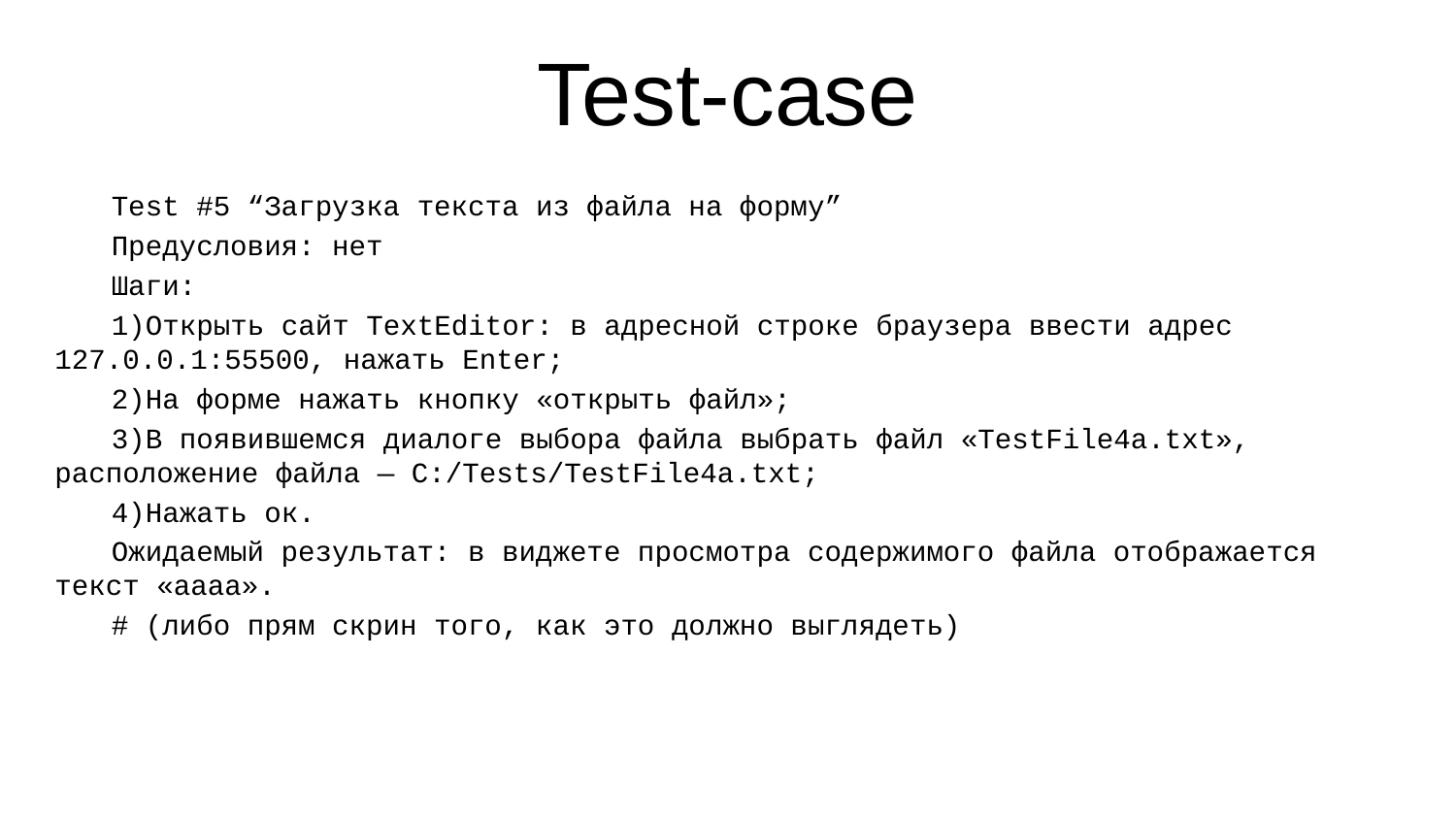

# Test-case
Test #5 “Загрузка текста из файла на форму”
Предусловия: нет
Шаги:
Открыть сайт TextEditor: в адресной строке браузера ввести адрес 127.0.0.1:55500, нажать Enter;
На форме нажать кнопку «открыть файл»;
В появившемся диалоге выбора файла выбрать файл «TestFile4a.txt», расположение файла — С:/Tests/TestFile4a.txt;
Нажать ок.
Ожидаемый результат: в виджете просмотра содержимого файла отображается текст «аааа».
# (либо прям скрин того, как это должно выглядеть)